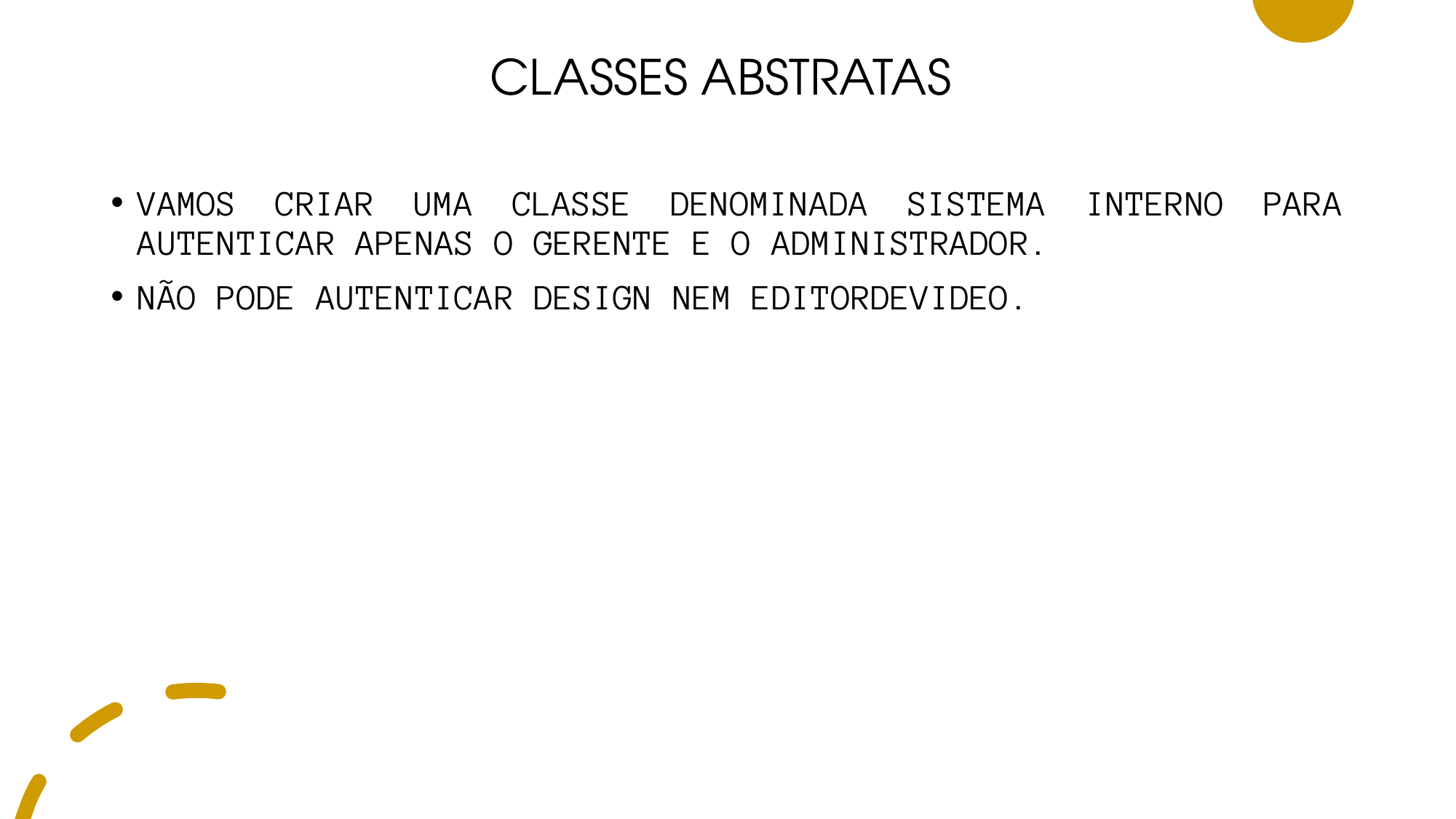

# CLASSES ABSTRATAS
VAMOS CRIAR UMA CLASSE DENOMINADA SISTEMA INTERNO PARA AUTENTICAR APENAS O GERENTE E O ADMINISTRADOR.
NÃO PODE AUTENTICAR DESIGN NEM EDITORDEVIDEO.